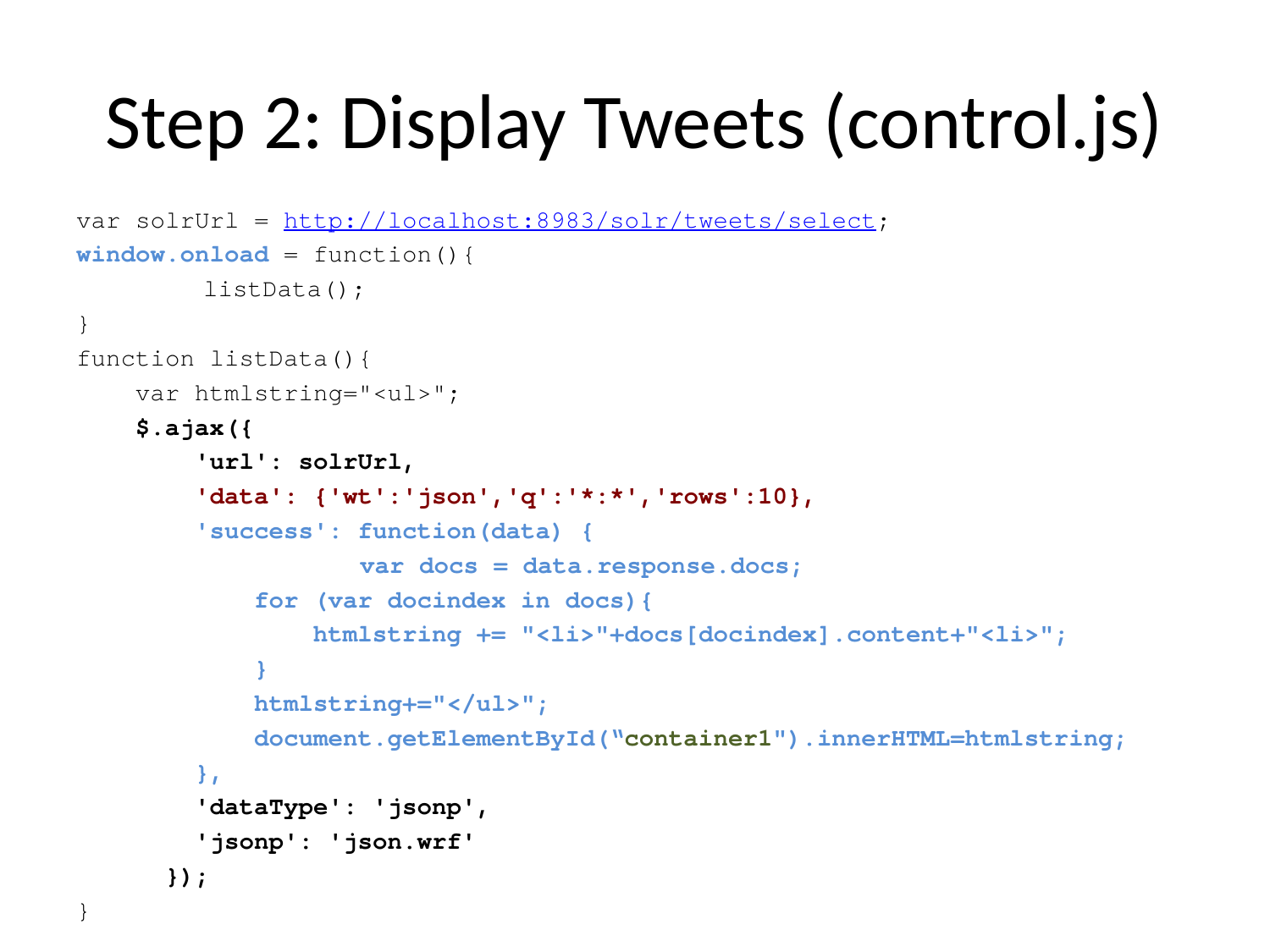

# Step 2: Display Tweets (control.js)
var solrUrl = http://localhost:8983/solr/tweets/select;
window.onload = function(){
	listData();
}
function listData(){
    var htmlstring="<ul>";
    $.ajax({
        'url': solrUrl,
        'data': {'wt':'json','q':'*:*','rows':10},
        'success': function(data) {
		  var docs = data.response.docs;
            for (var docindex in docs){
                htmlstring += "<li>"+docs[docindex].content+"<li>";
            }
            htmlstring+="</ul>";
            document.getElementById(“container1").innerHTML=htmlstring;
        },
        'dataType': 'jsonp',
        'jsonp': 'json.wrf'
      });
}